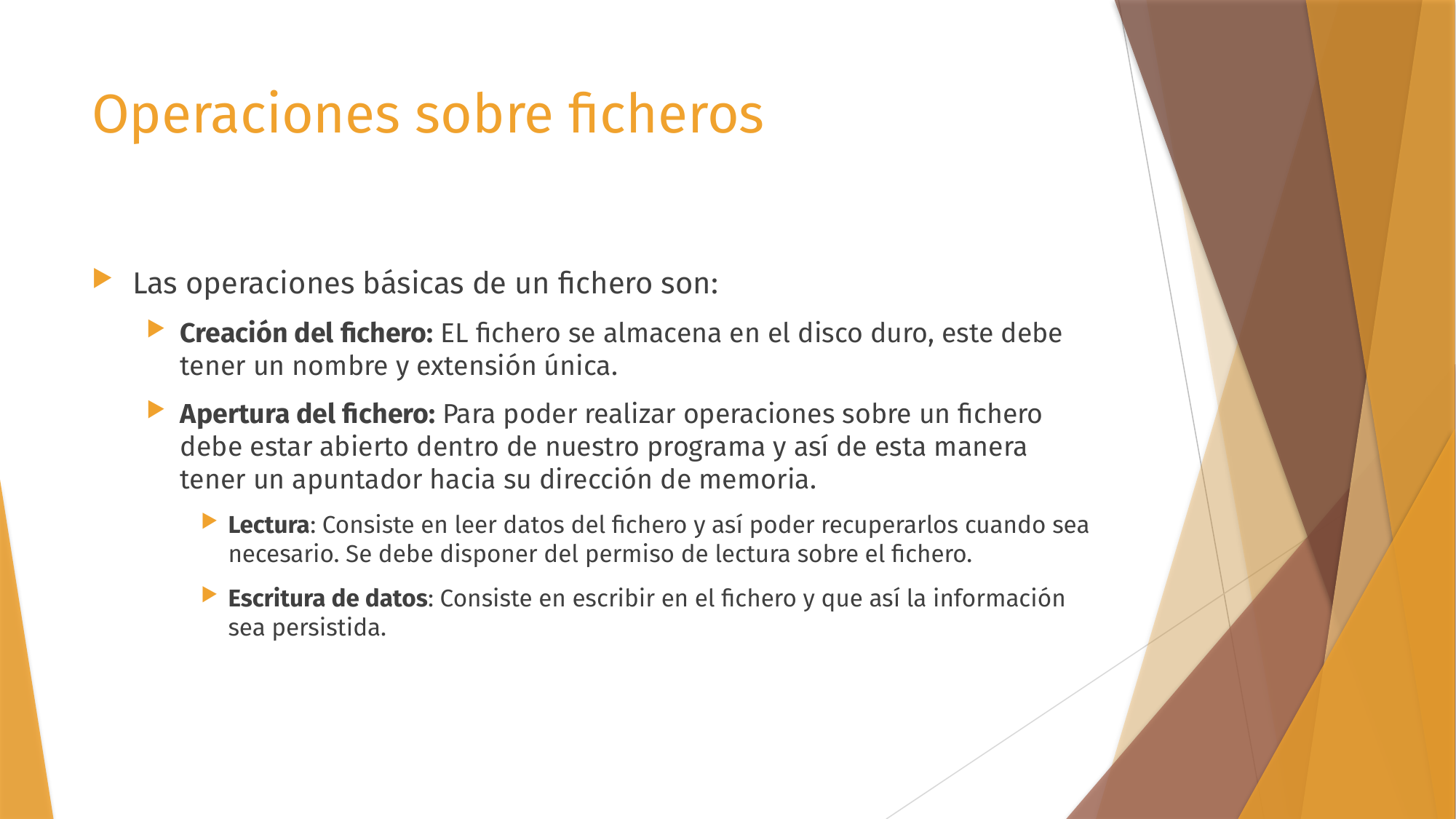

# Operaciones sobre ficheros
Las operaciones básicas de un fichero son:
Creación del fichero: EL fichero se almacena en el disco duro, este debe tener un nombre y extensión única.
Apertura del fichero: Para poder realizar operaciones sobre un fichero debe estar abierto dentro de nuestro programa y así de esta manera tener un apuntador hacia su dirección de memoria.
Lectura: Consiste en leer datos del fichero y así poder recuperarlos cuando sea necesario. Se debe disponer del permiso de lectura sobre el fichero.
Escritura de datos: Consiste en escribir en el fichero y que así la información  sea persistida.